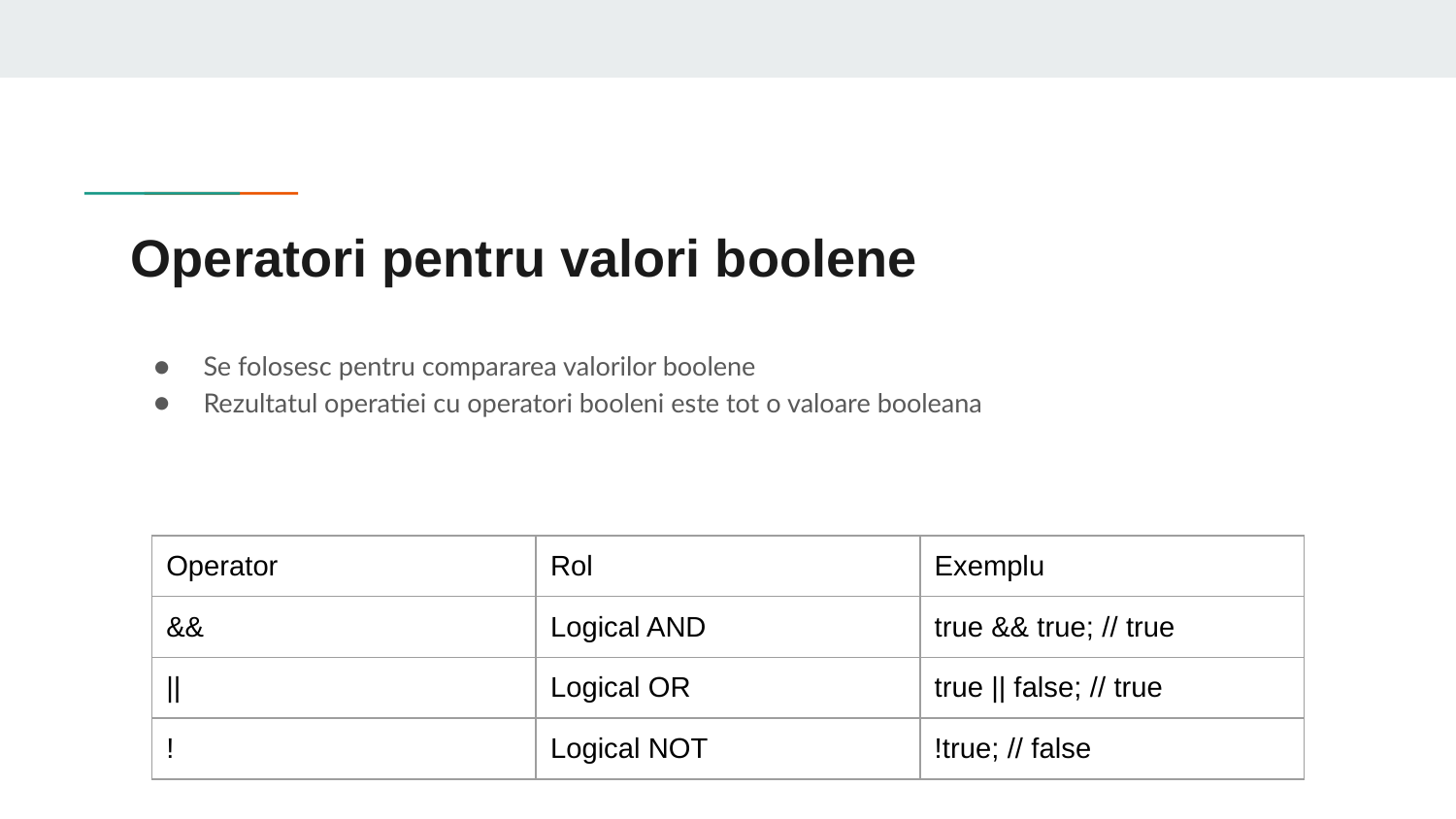

# Operatori pentru valori boolene
Se folosesc pentru compararea valorilor boolene
Rezultatul operatiei cu operatori booleni este tot o valoare booleana
| Operator | Rol | Exemplu |
| --- | --- | --- |
| && | Logical AND | true && true; // true |
| || | Logical OR | true || false; // true |
| ! | Logical NOT | !true; // false |